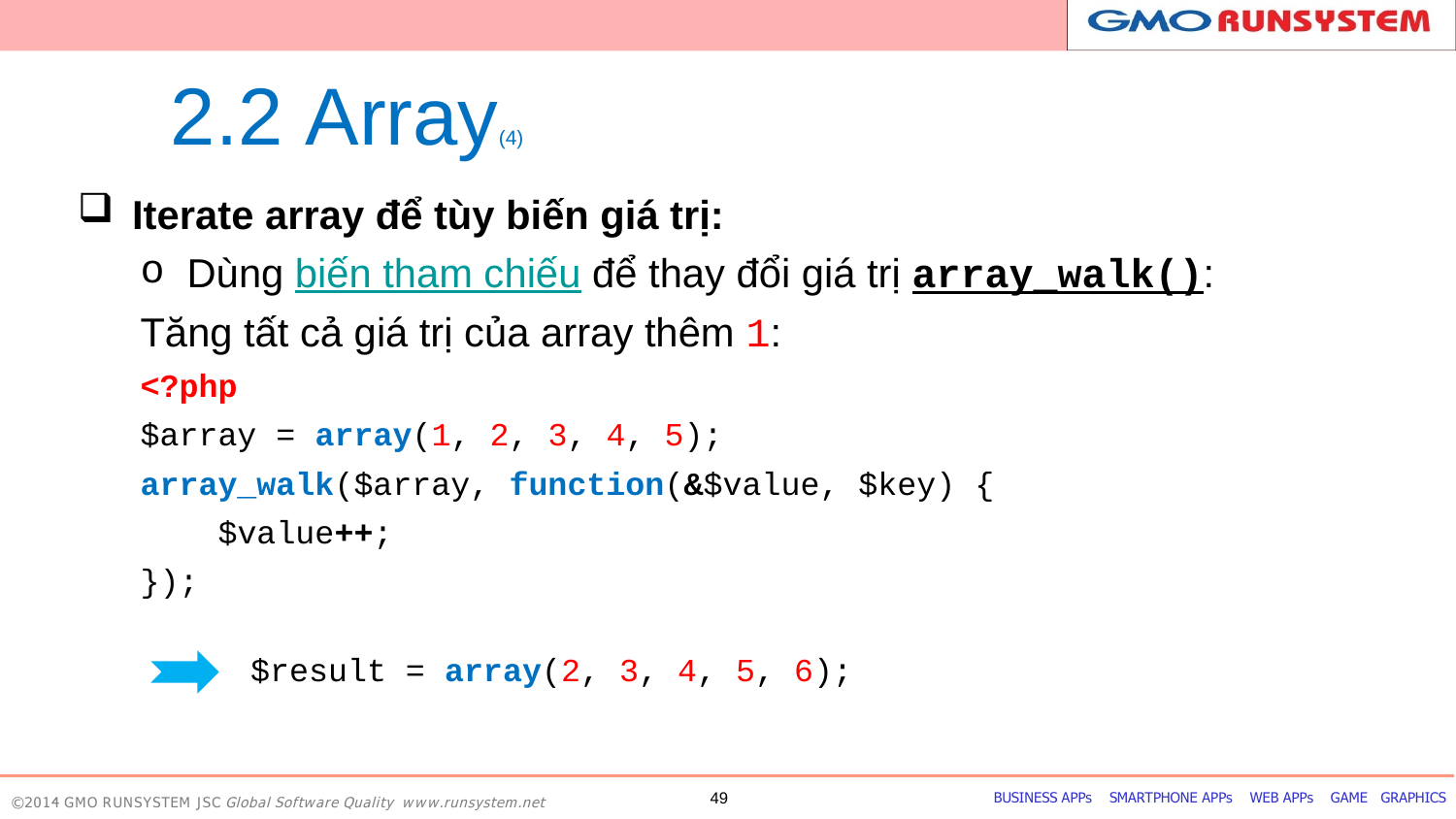

# 2.2 Array(4)
Iterate array để tùy biến giá trị:
Dùng biến tham chiếu để thay đổi giá trị array_walk():
Tăng tất cả giá trị của array thêm 1:
<?php
$array = array(1, 2, 3, 4, 5);
array_walk($array, function(&$value, $key) {
    $value++;
});
$result = array(2, 3, 4, 5, 6);